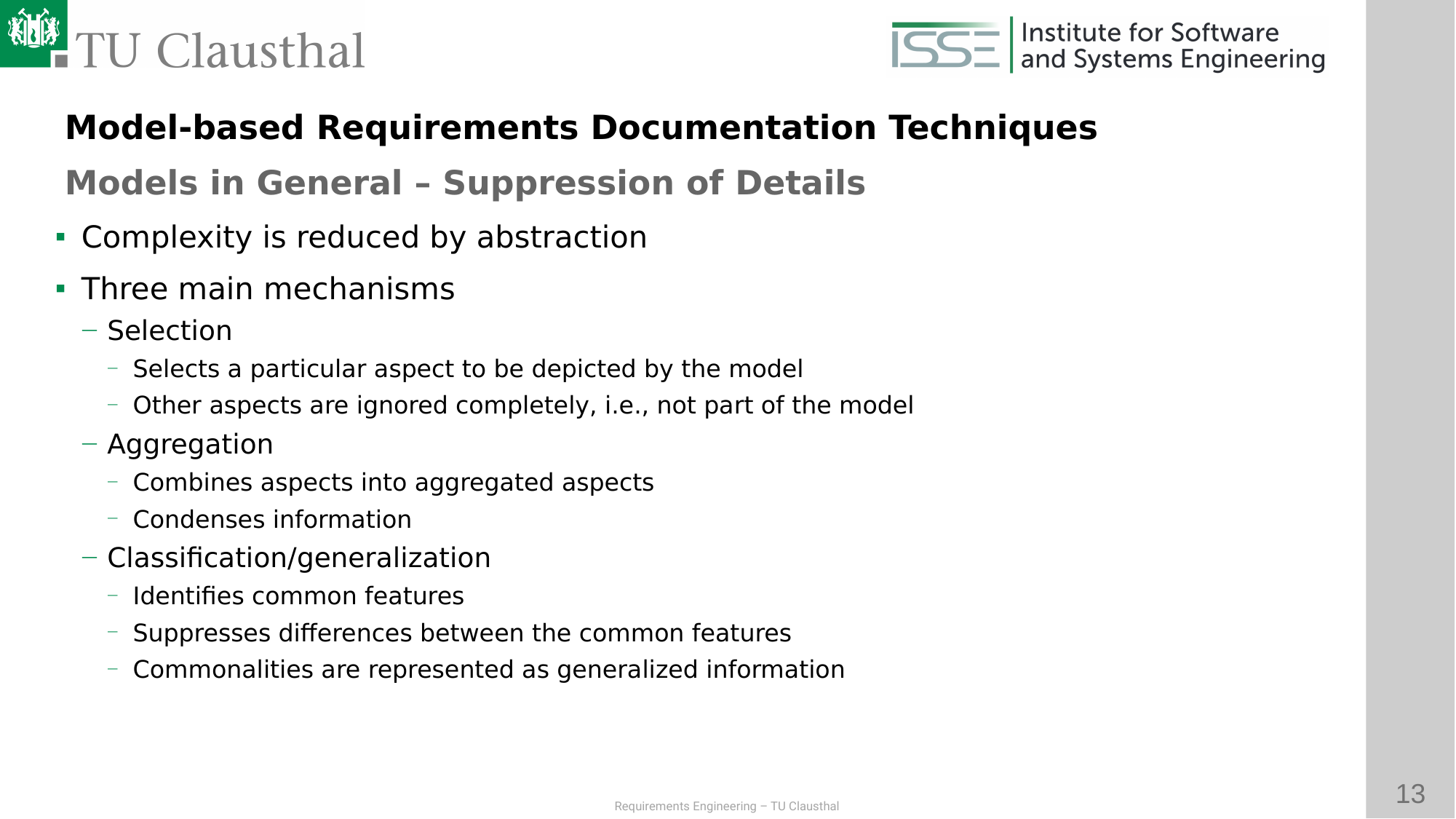

Model-based Requirements Documentation Techniques
Models in General – Suppression of Details
# Complexity is reduced by abstraction
Three main mechanisms
Selection
Selects a particular aspect to be depicted by the model
Other aspects are ignored completely, i.e., not part of the model
Aggregation
Combines aspects into aggregated aspects
Condenses information
Classification/generalization
Identifies common features
Suppresses differences between the common features
Commonalities are represented as generalized information